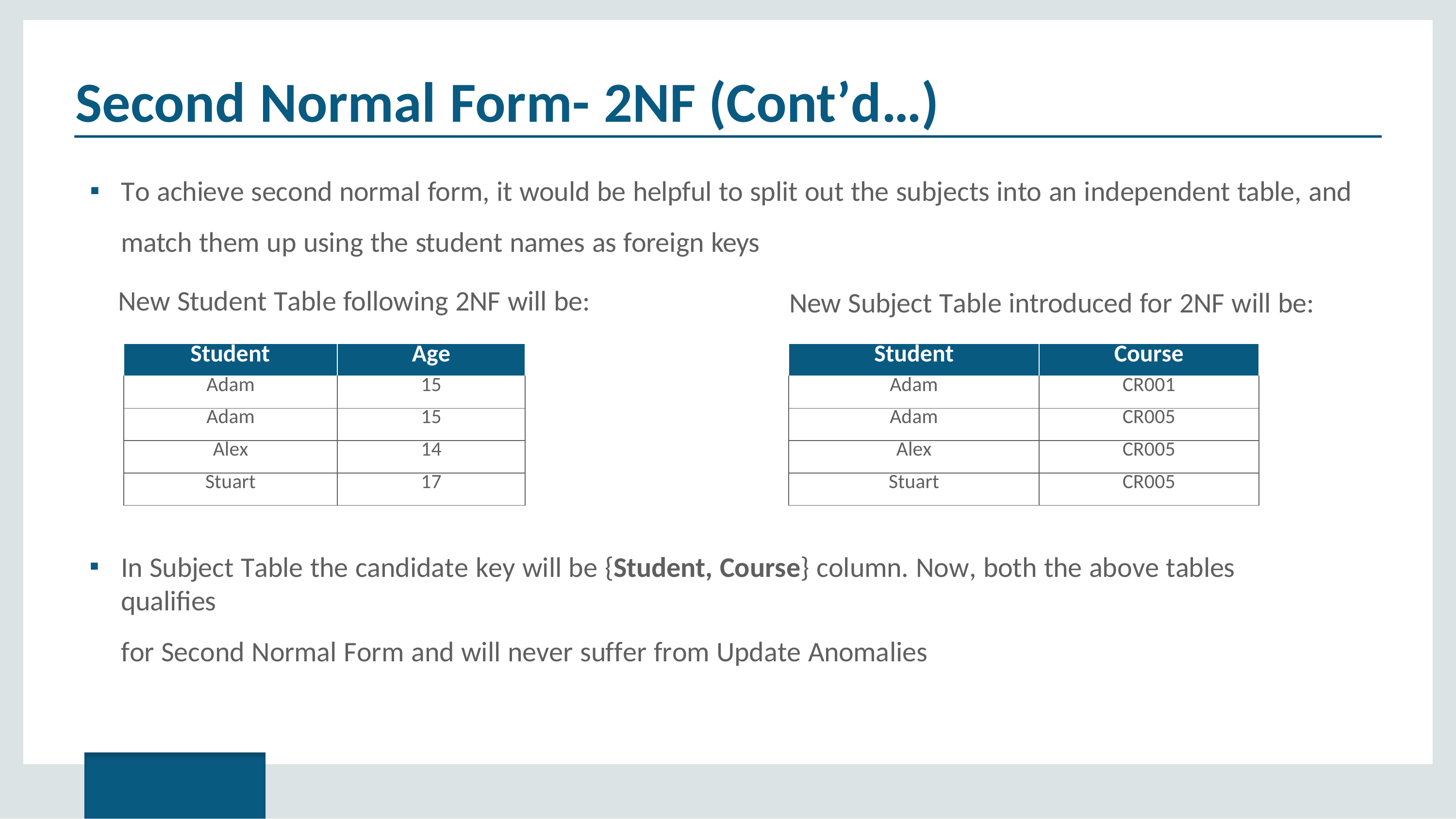

# Second Normal Form- 2NF (Cont’d…)

To achieve second normal form, it would be helpful to split out the subjects into an independent table, and match them up using the student names as foreign keys
New Student Table following 2NF will be:
New Subject Table introduced for 2NF will be:
| Student | Age |
| --- | --- |
| Adam | 15 |
| Adam | 15 |
| Alex | 14 |
| Stuart | 17 |
| Student | Course |
| --- | --- |
| Adam | CR001 |
| Adam | CR005 |
| Alex | CR005 |
| Stuart | CR005 |
In Subject Table the candidate key will be {Student, Course} column. Now, both the above tables qualifies
for Second Normal Form and will never suffer from Update Anomalies